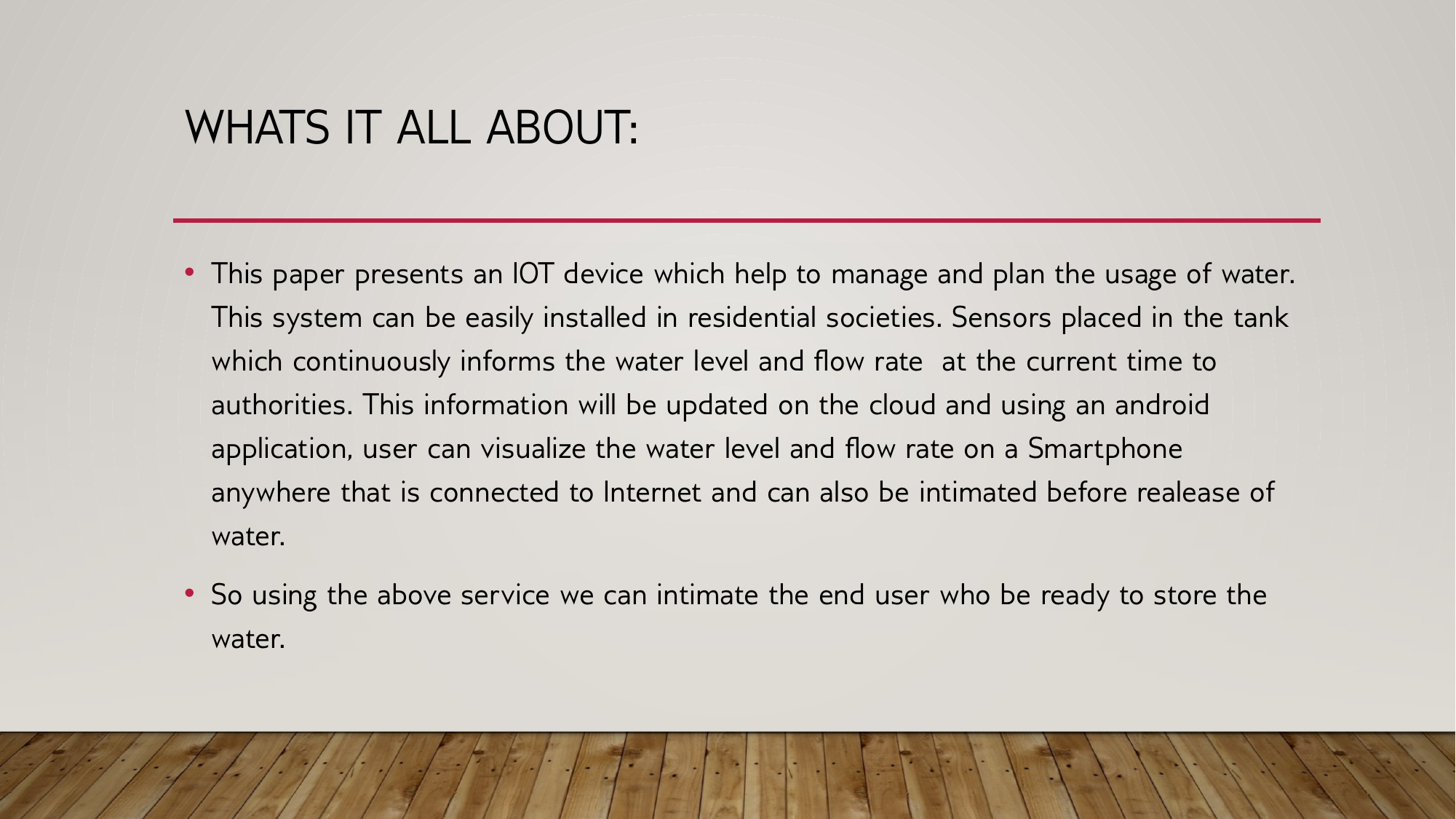

# Whats it all about:
This paper presents an IOT device which help to manage and plan the usage of water. This system can be easily installed in residential societies. Sensors placed in the tank which continuously informs the water level and flow rate  at the current time to authorities. This information will be updated on the cloud and using an android application, user can visualize the water level and flow rate on a Smartphone anywhere that is connected to Internet and can also be intimated before realease of water.
So using the above service we can intimate the end user who be ready to store the water.